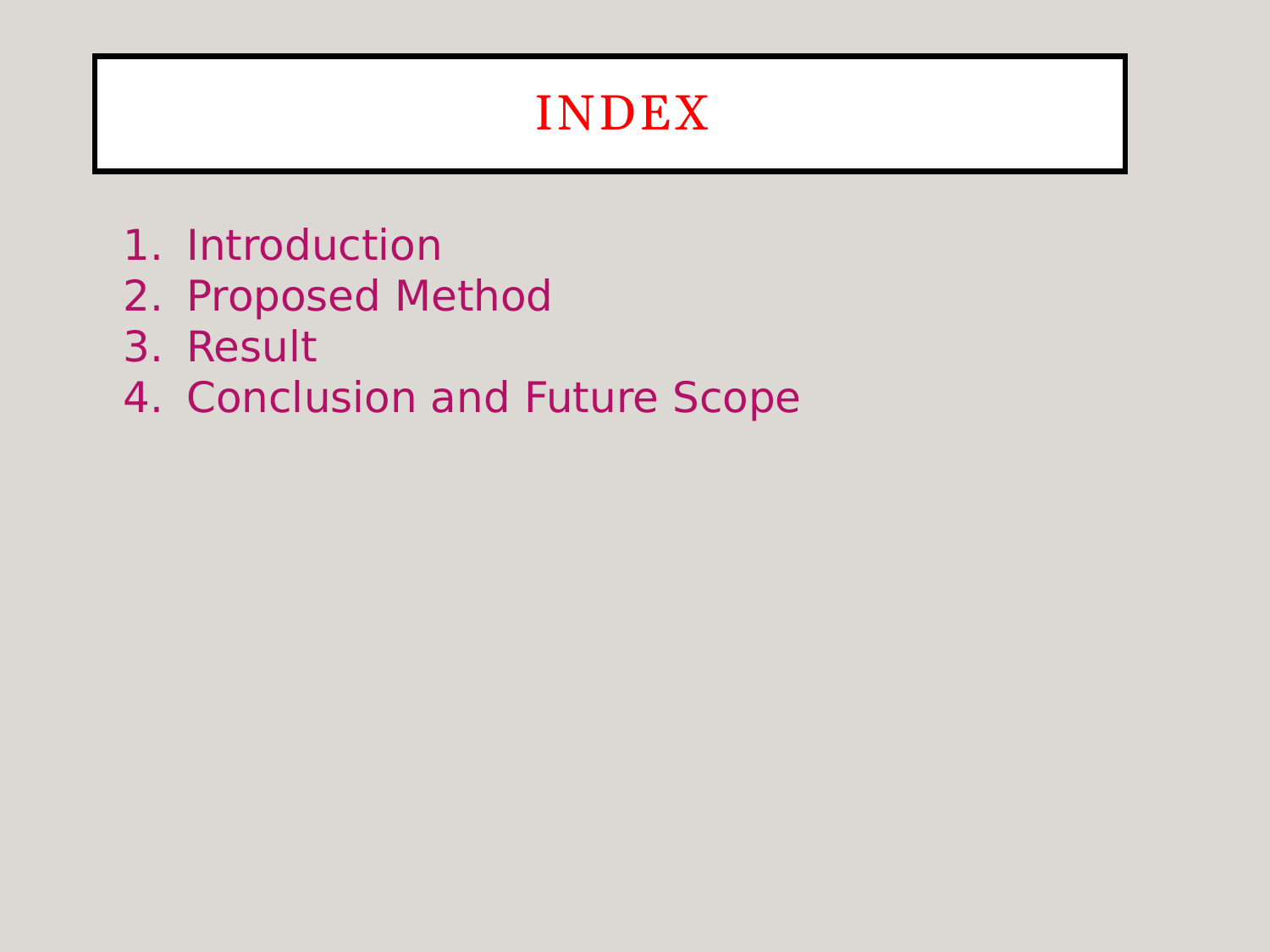

# INDEX
Introduction
Proposed Method
Result
Conclusion and Future Scope